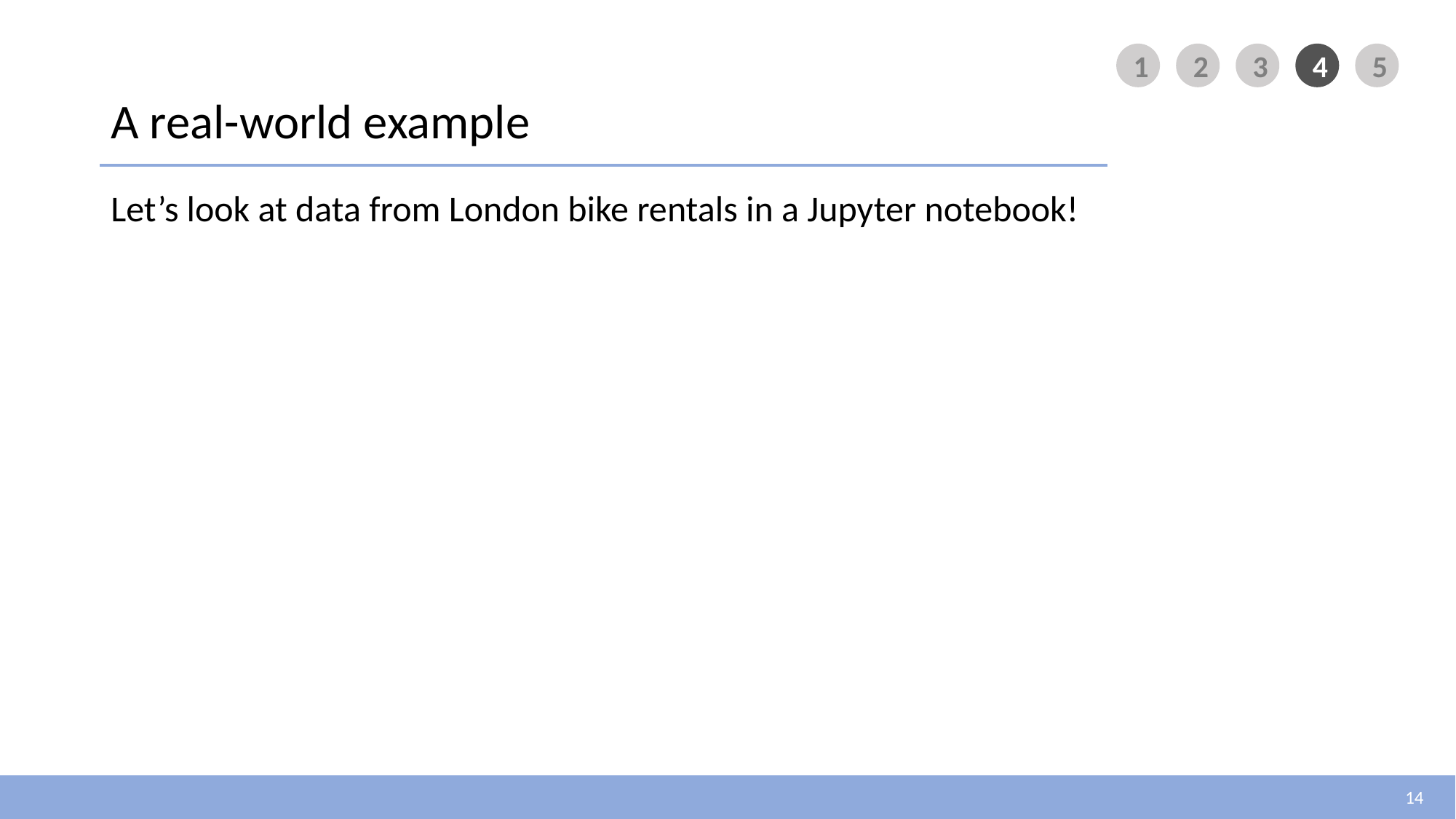

# A real-world example
Let’s look at data from London bike rentals in a Jupyter notebook!
14